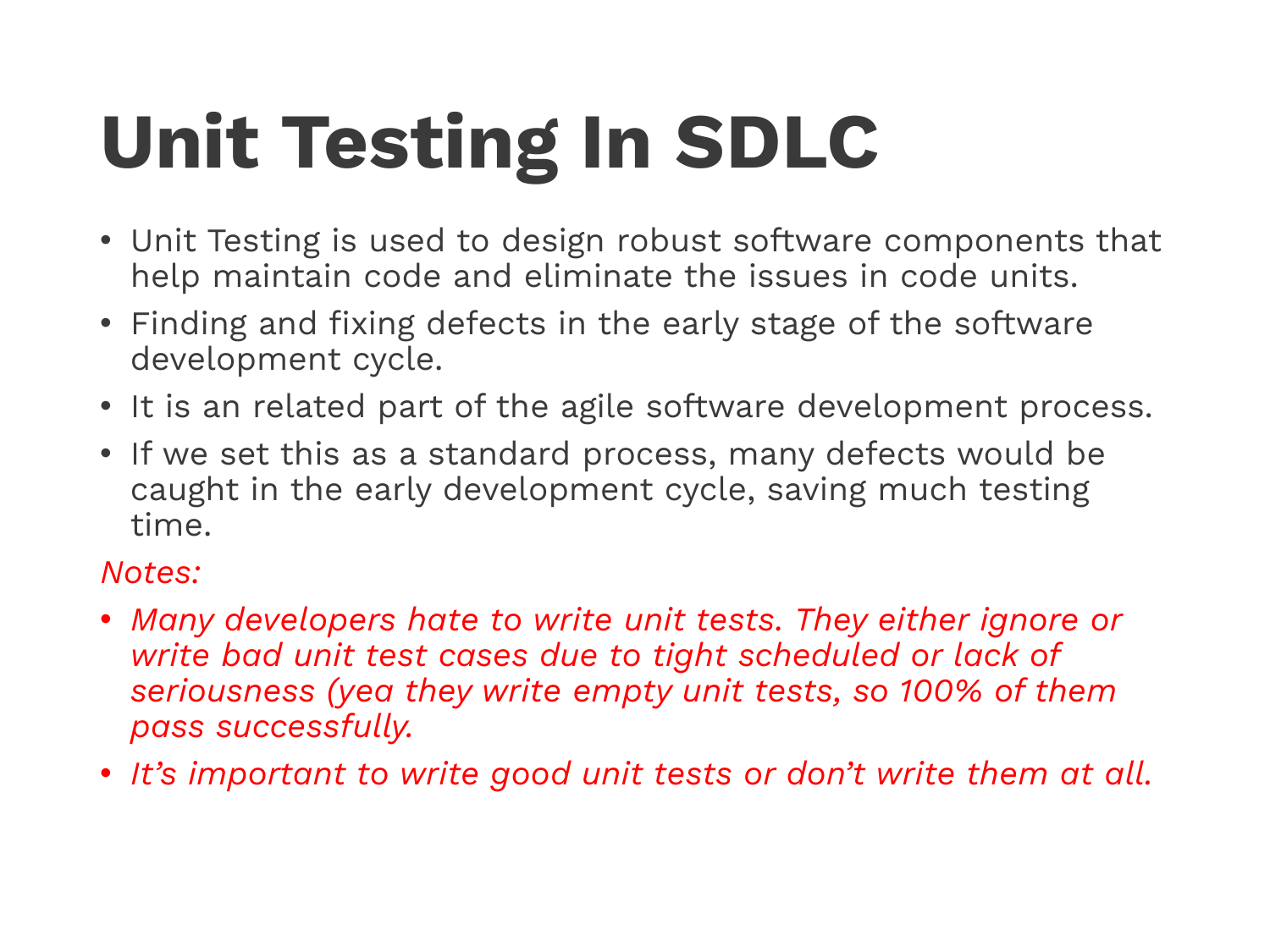

# Unit Testing In SDLC
Unit Testing is used to design robust software components that help maintain code and eliminate the issues in code units.
Finding and fixing defects in the early stage of the software development cycle.
It is an related part of the agile software development process.
If we set this as a standard process, many defects would be caught in the early development cycle, saving much testing time.
Notes:
Many developers hate to write unit tests. They either ignore or write bad unit test cases due to tight scheduled or lack of seriousness (yea they write empty unit tests, so 100% of them pass successfully.
It’s important to write good unit tests or don’t write them at all.